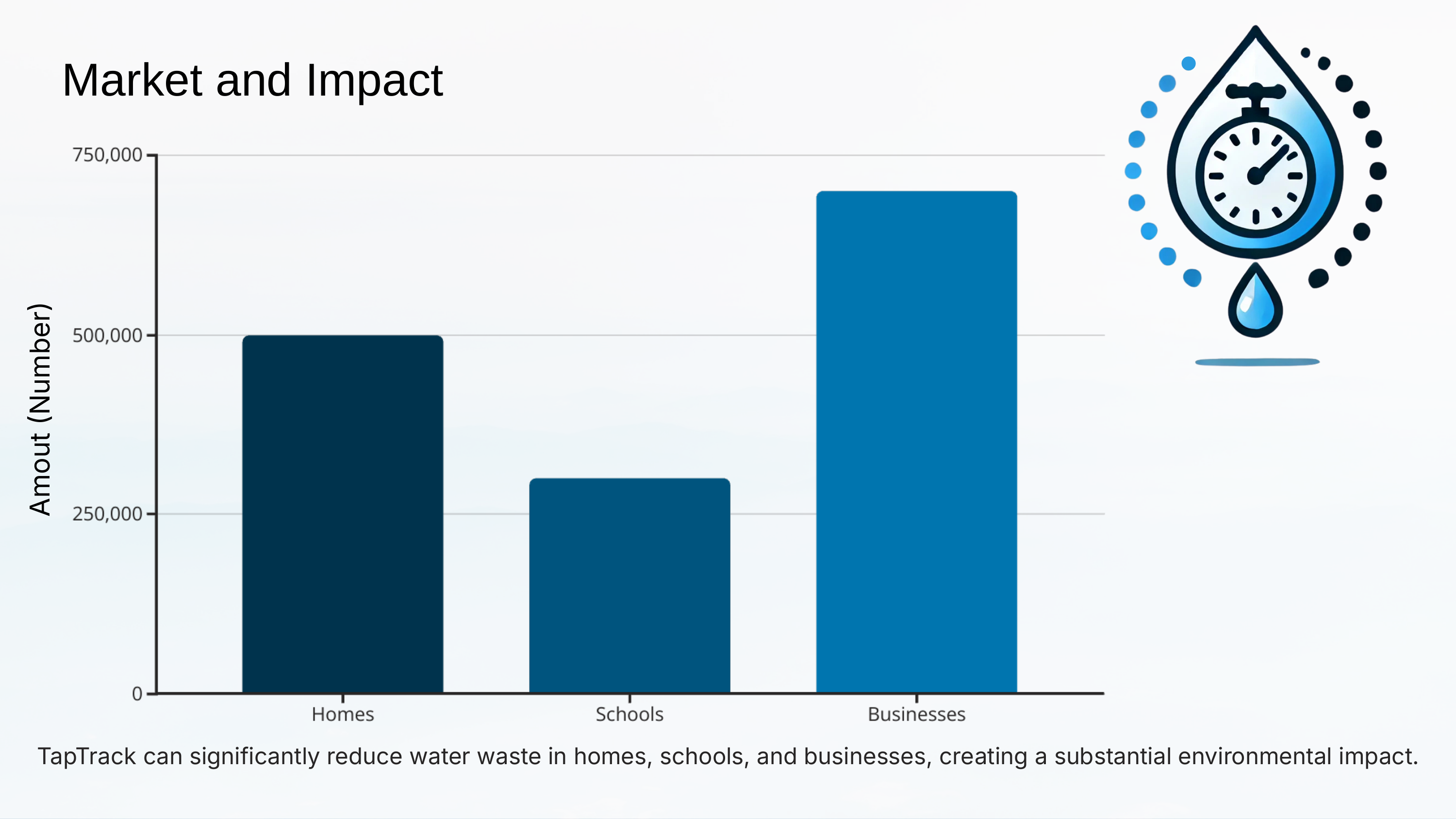

Market and Impact

Amout (Number)

TapTrack can significantly reduce water waste in homes, schools, and businesses, creating a substantial environmental impact.